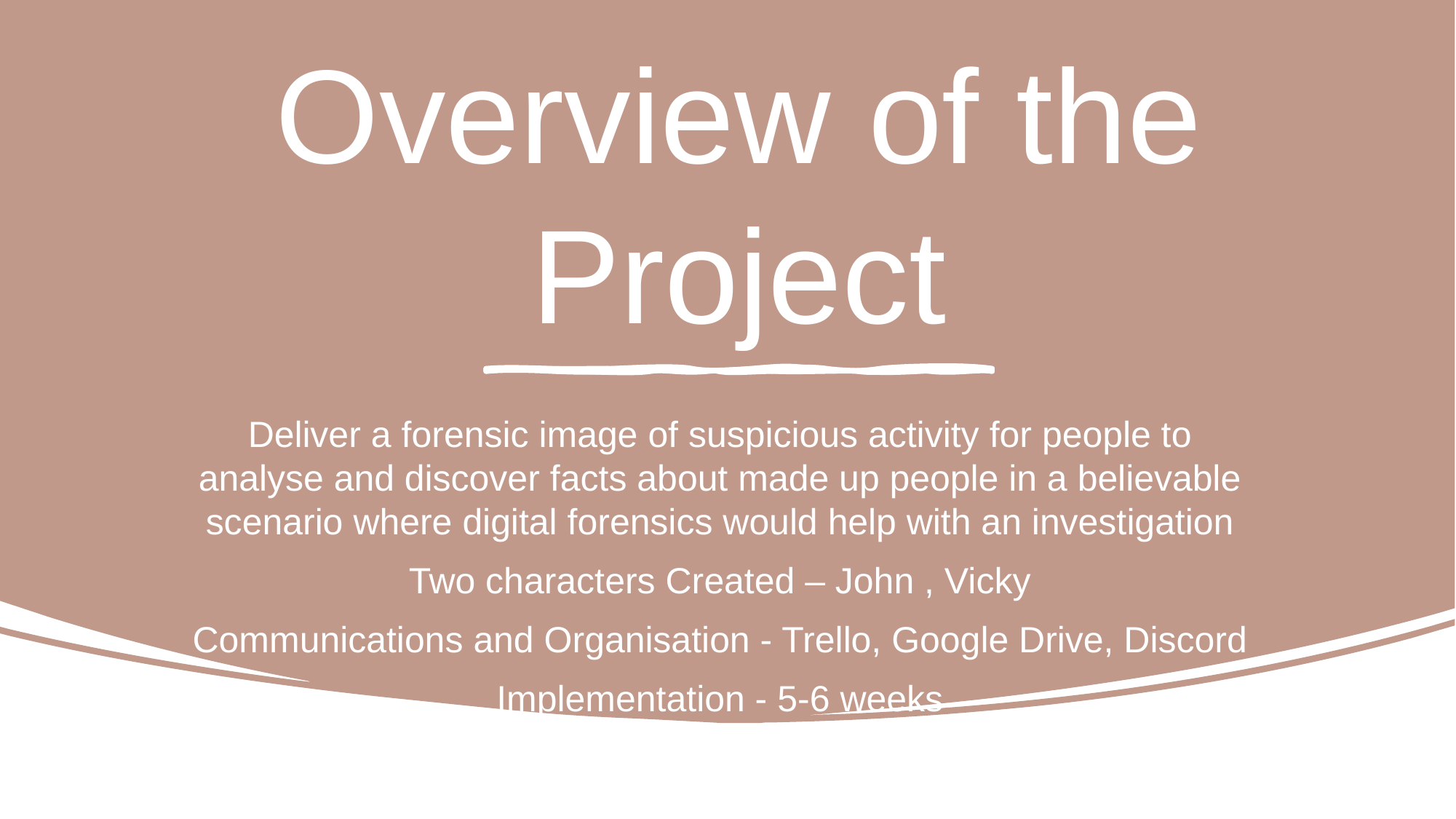

# Overview of the Project

Deliver a forensic image of suspicious activity for people to analyse and discover facts about made up people in a believable scenario where digital forensics would help with an investigation
Two characters Created – John , Vicky
Communications and Organisation - Trello, Google Drive, Discord
Implementation - 5-6 weeks